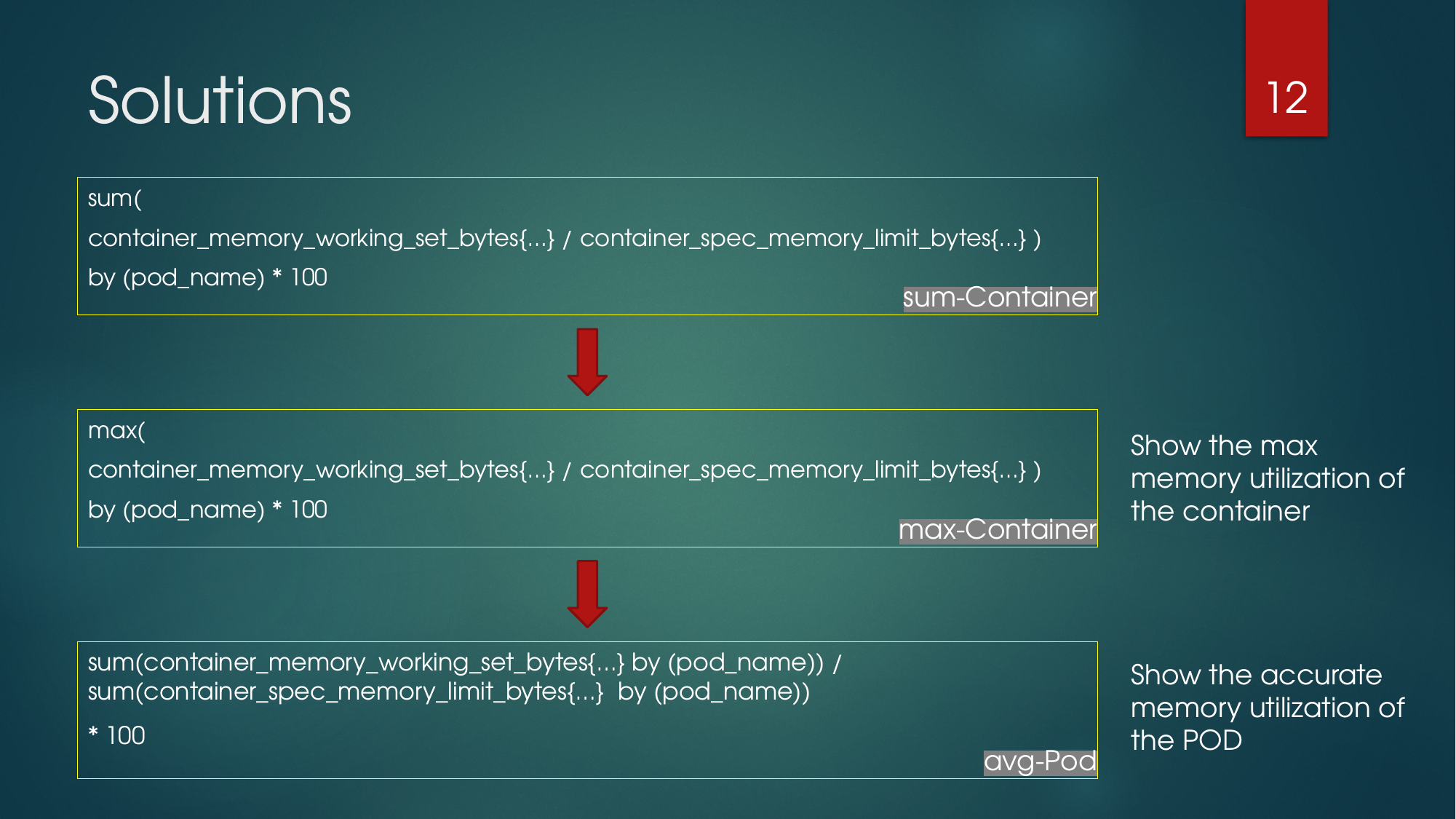

12
# Solutions
sum(
container_memory_working_set_bytes{…} / container_spec_memory_limit_bytes{…} )
by (pod_name) * 100
sum-Container

max(
container_memory_working_set_bytes{…} / container_spec_memory_limit_bytes{…} )
by (pod_name) * 100
Show the max memory utilization of the container
max-Container

sum(container_memory_working_set_bytes{…} by (pod_name)) / sum(container_spec_memory_limit_bytes{…}  by (pod_name))
* 100
Show the accurate memory utilization of the POD
avg-Pod